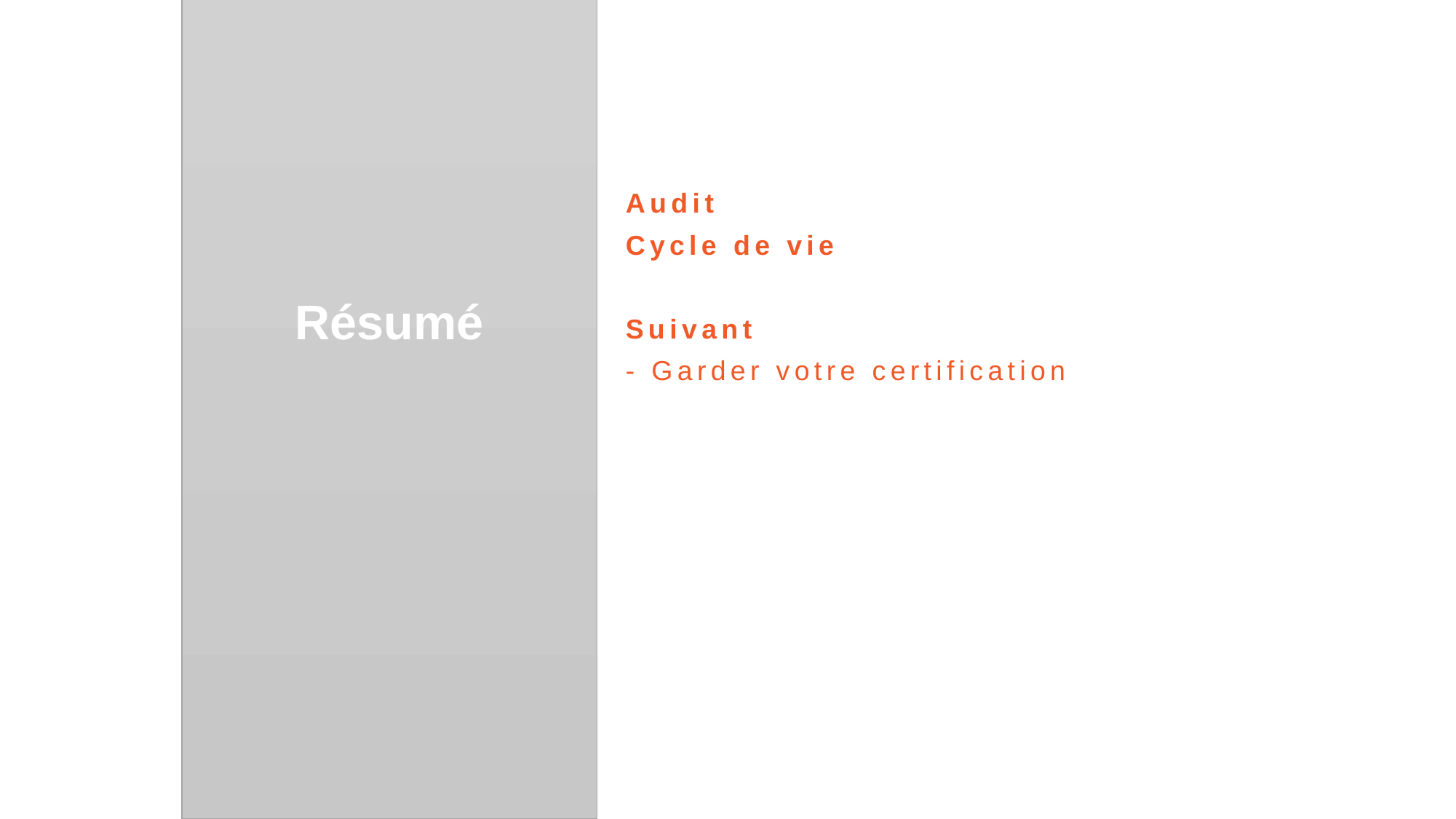

Résumé
Audit
Cycle de vie

Suivant
- Garder votre certification